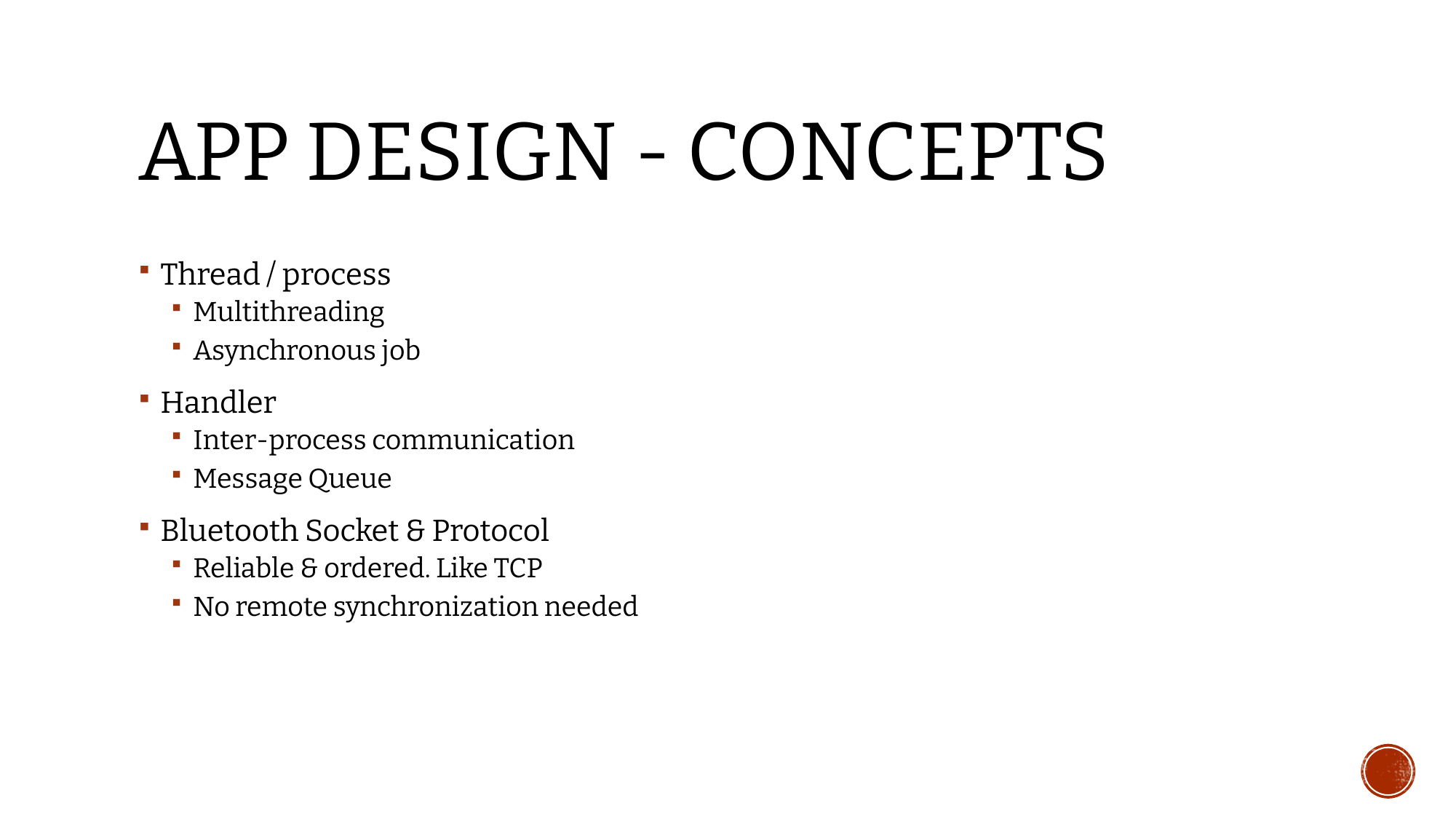

# App Design - Concepts
Thread / process
Multithreading
Asynchronous job
Handler
Inter-process communication
Message Queue
Bluetooth Socket & Protocol
Reliable & ordered. Like TCP
No remote synchronization needed